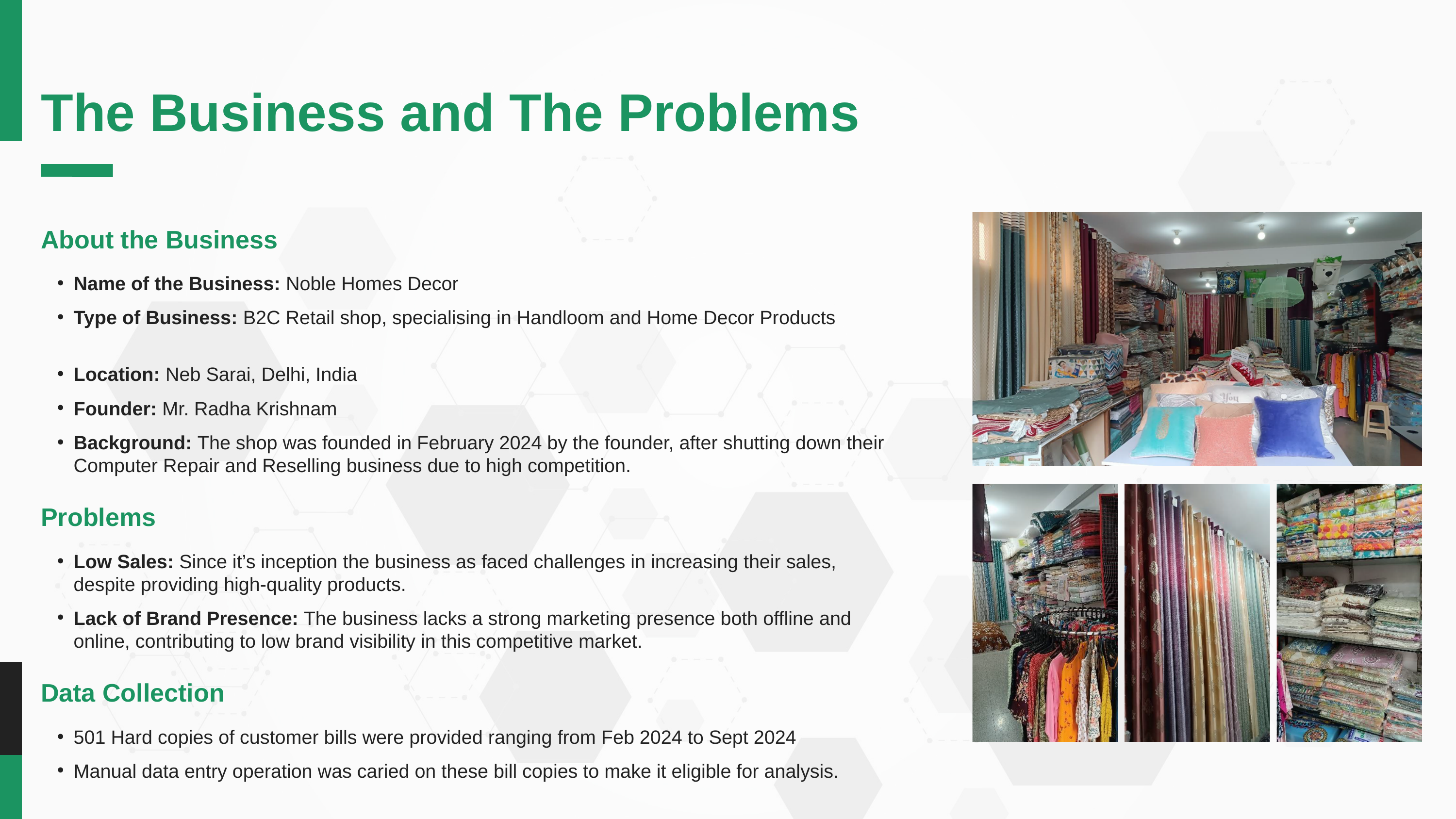

The Business and The Problems

About the Business
Name of the Business: Noble Homes Decor
Type of Business: B2C Retail shop, specialising in Handloom and Home Decor Products
Location: Neb Sarai, Delhi, India
Founder: Mr. Radha Krishnam
Background: The shop was founded in February 2024 by the founder, after shutting down their Computer Repair and Reselling business due to high competition.

Problems
Low Sales: Since it’s inception the business as faced challenges in increasing their sales, despite providing high-quality products.
Lack of Brand Presence: The business lacks a strong marketing presence both offline and online, contributing to low brand visibility in this competitive market.

Data Collection
501 Hard copies of customer bills were provided ranging from Feb 2024 to Sept 2024
Manual data entry operation was caried on these bill copies to make it eligible for analysis.